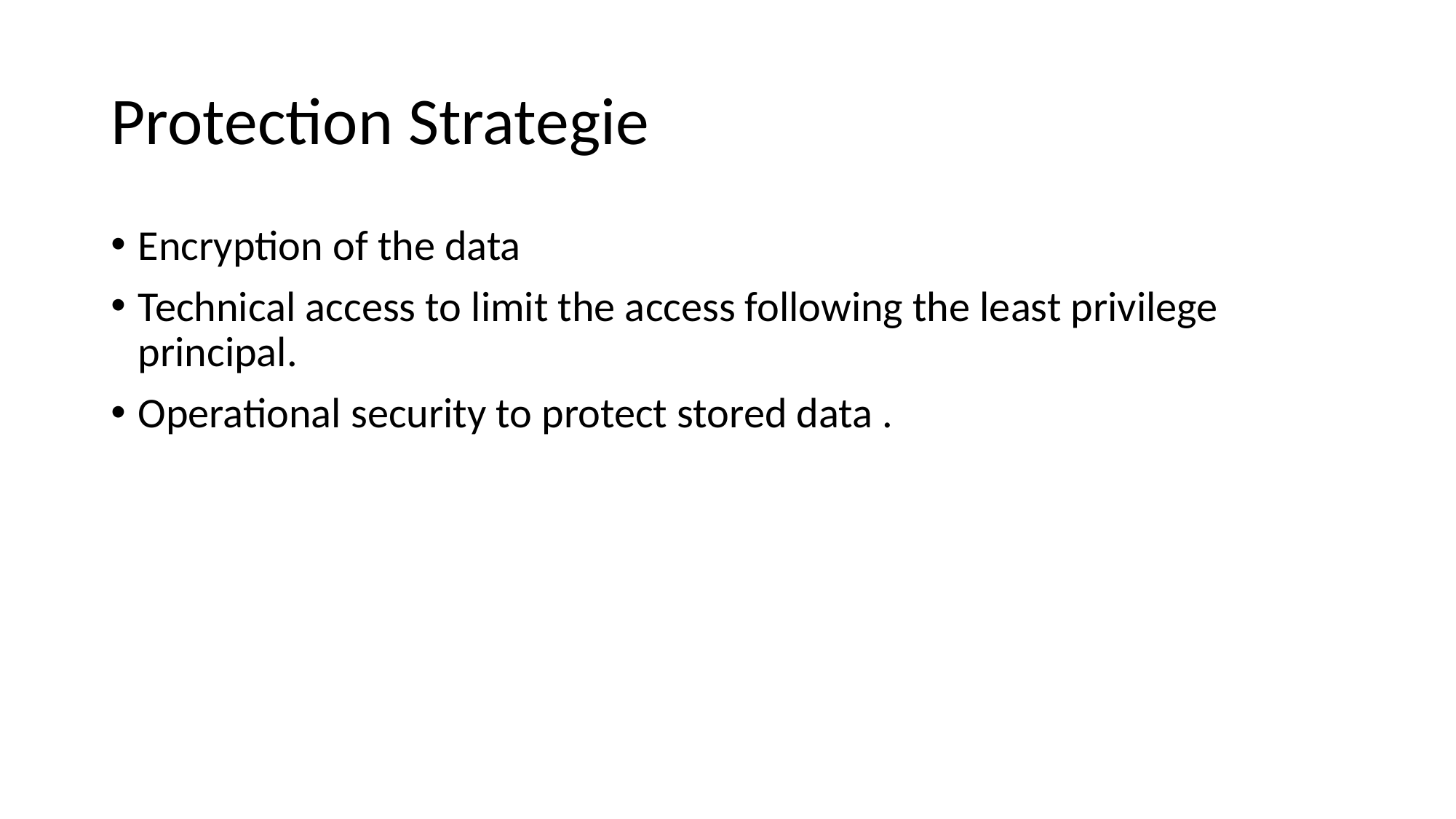

# Protection Strategie
Encryption of the data
Technical access to limit the access following the least privilege principal.
Operational security to protect stored data .